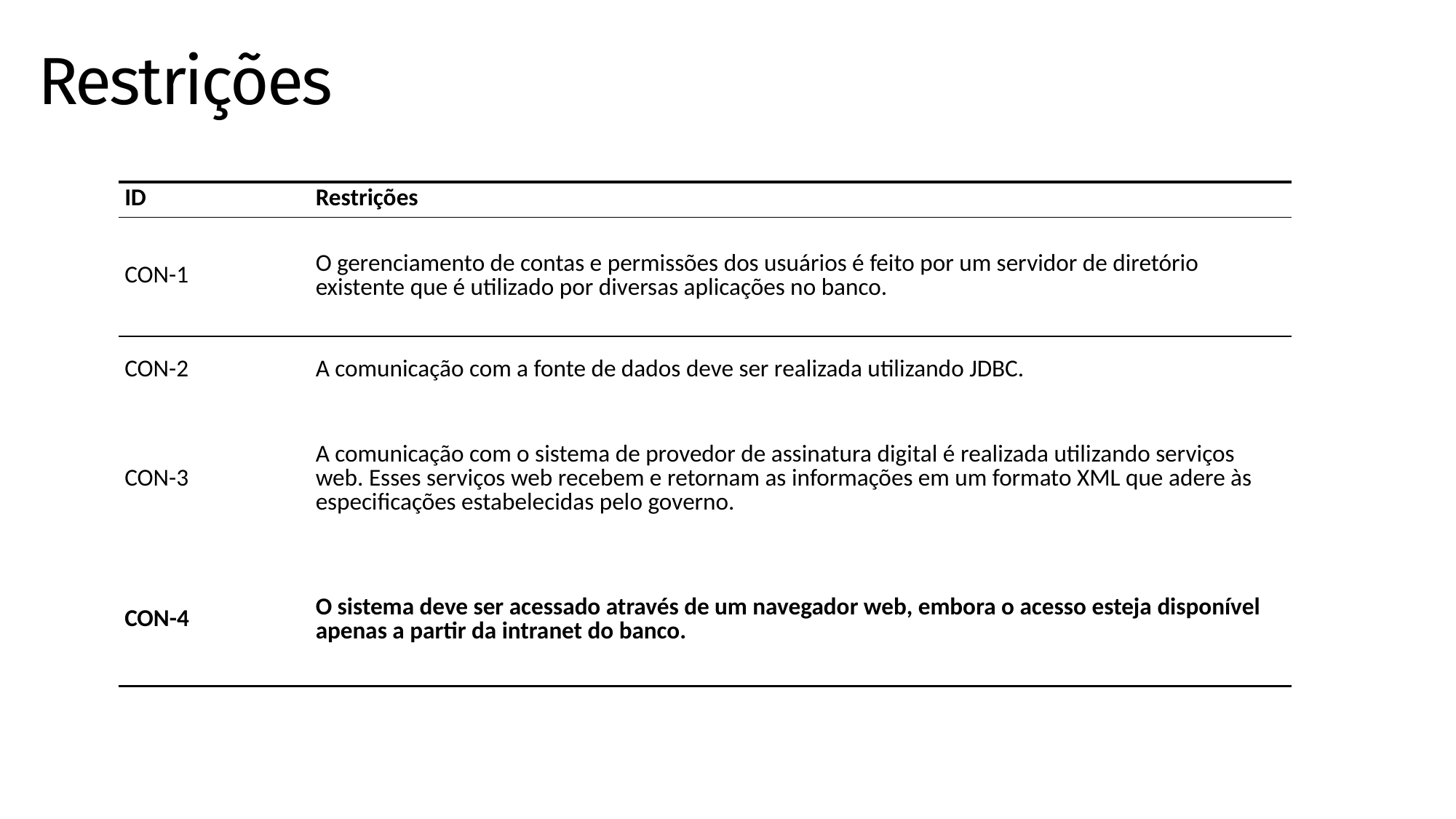

# Restrições
| ID | Restrições |
| --- | --- |
| CON-1 | O gerenciamento de contas e permissões dos usuários é feito por um servidor de diretório existente que é utilizado por diversas aplicações no banco. |
| CON-2 | A comunicação com a fonte de dados deve ser realizada utilizando JDBC. |
| CON-3 | A comunicação com o sistema de provedor de assinatura digital é realizada utilizando serviços web. Esses serviços web recebem e retornam as informações em um formato XML que adere às especificações estabelecidas pelo governo. |
| CON-4 | O sistema deve ser acessado através de um navegador web, embora o acesso esteja disponível apenas a partir da intranet do banco. |